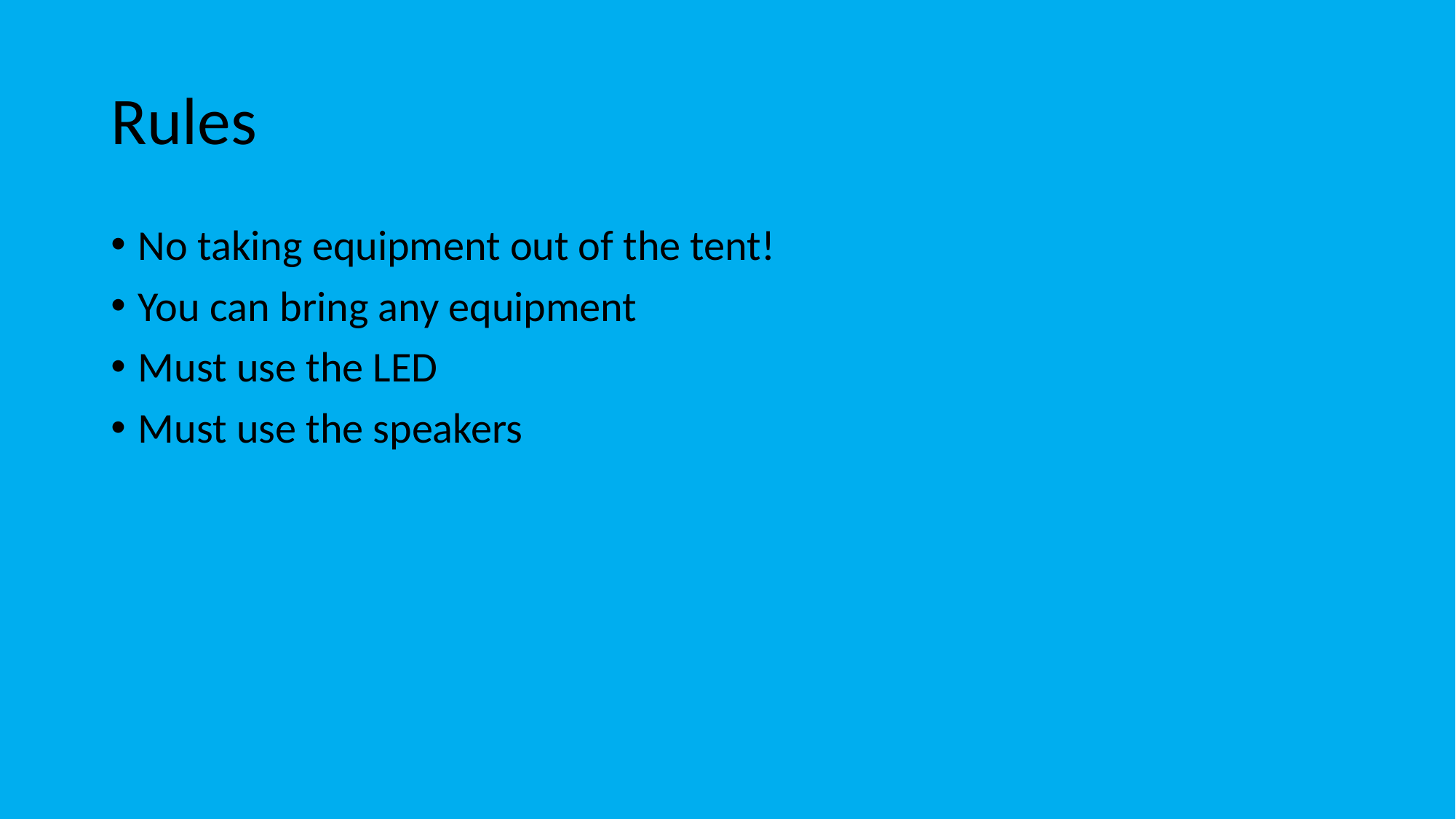

# Rules
No taking equipment out of the tent!
You can bring any equipment
Must use the LED
Must use the speakers